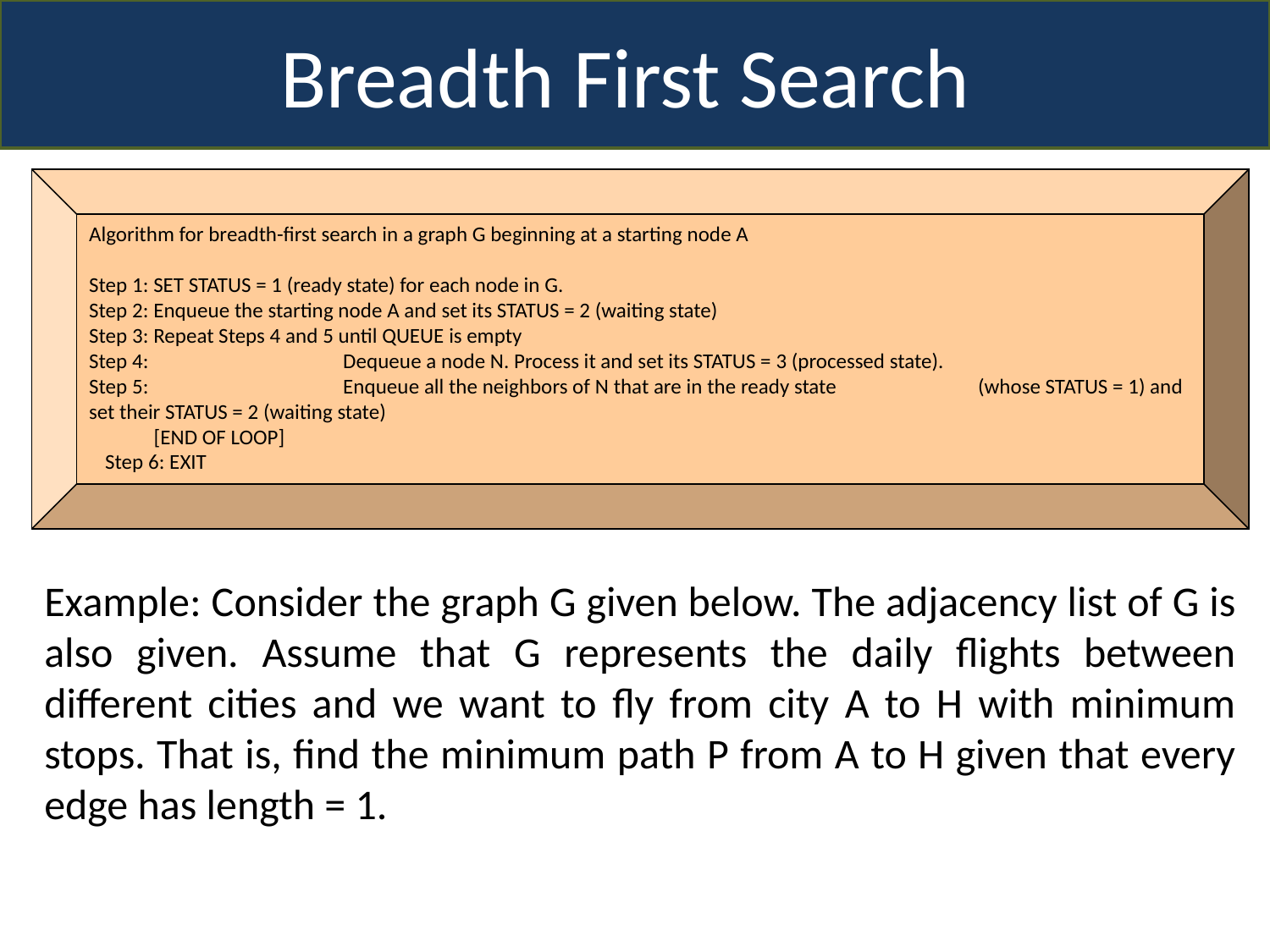

Breadth First Search
Algorithm for breadth-first search in a graph G beginning at a starting node A

Step 1: SET STATUS = 1 (ready state) for each node in G.
Step 2: Enqueue the starting node A and set its STATUS = 2 (waiting state)
Step 3: Repeat Steps 4 and 5 until QUEUE is empty
Step 4:		Dequeue a node N. Process it and set its STATUS = 3 (processed state).
Step 5:		Enqueue all the neighbors of N that are in the ready state 		(whose STATUS = 1) and set their STATUS = 2 (waiting state)
          [END OF LOOP]
Step 6: EXIT

Example: Consider the graph G given below. The adjacency list of G is also given. Assume that G represents the daily flights between different cities and we want to fly from city A to H with minimum stops. That is, find the minimum path P from A to H given that every edge has length = 1.